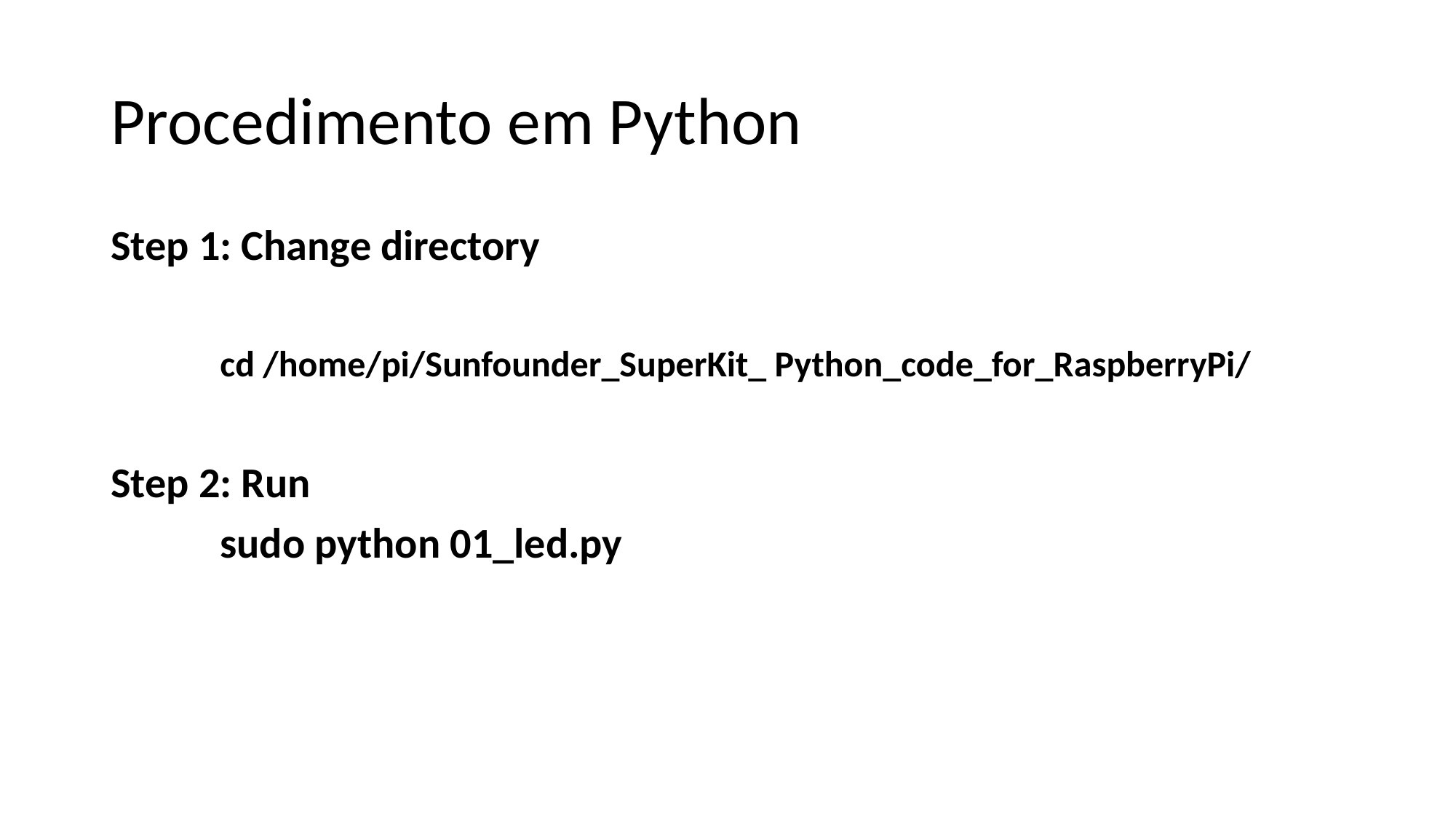

# Procedimento em Python
Step 1: Change directory

	cd /home/pi/Sunfounder_SuperKit_ Python_code_for_RaspberryPi/

Step 2: Run
	sudo python 01_led.py